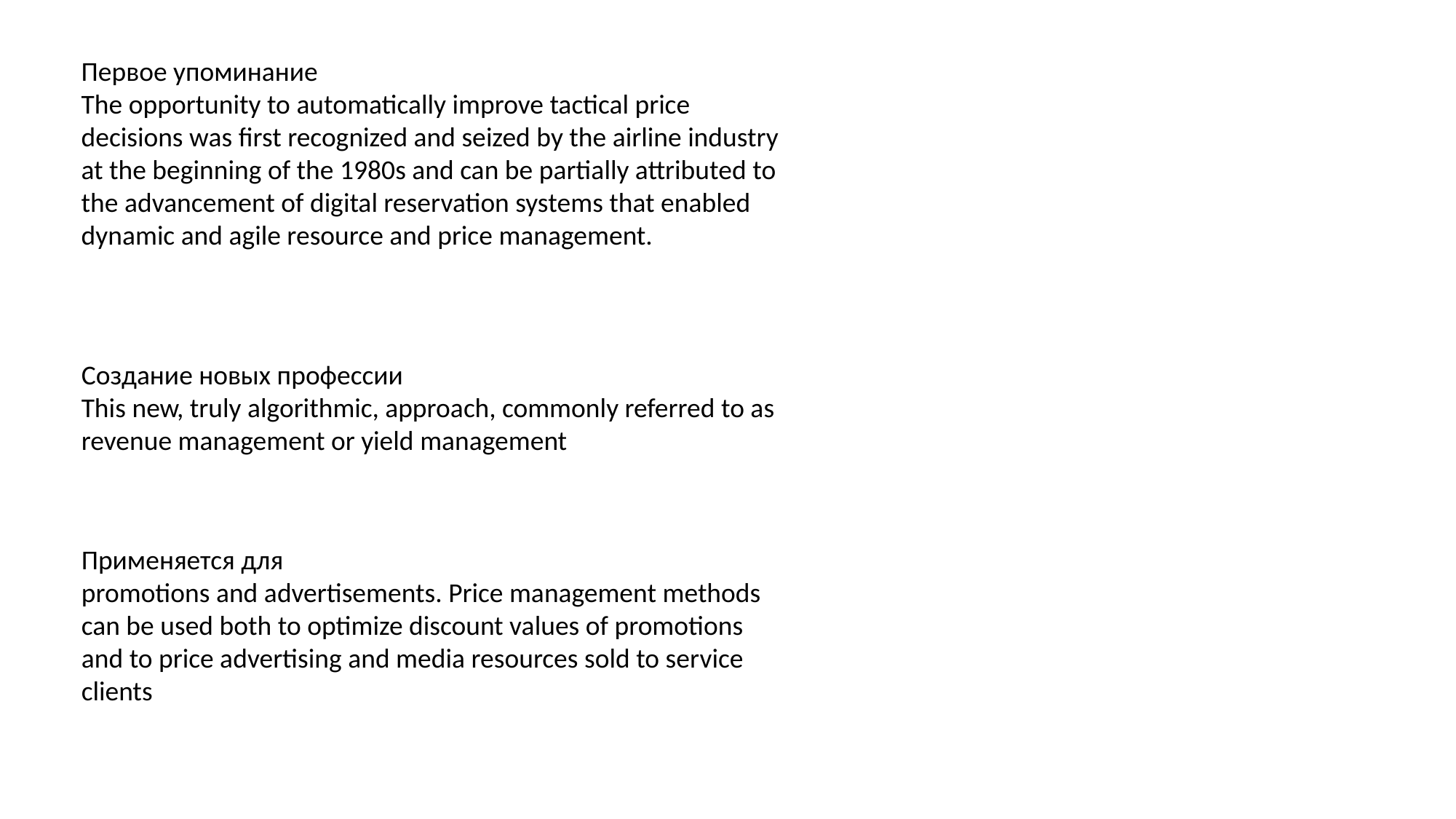

Первое упоминание
The opportunity to automatically improve tactical price decisions was first recognized and seized by the airline industry at the beginning of the 1980s and can be partially attributed to the advancement of digital reservation systems that enabled dynamic and agile resource and price management.
Создание новых профессии
This new, truly algorithmic, approach, commonly referred to as revenue management or yield management
Применяется для
promotions and advertisements. Price management methods can be used both to optimize discount values of promotions and to price advertising and media resources sold to service clients